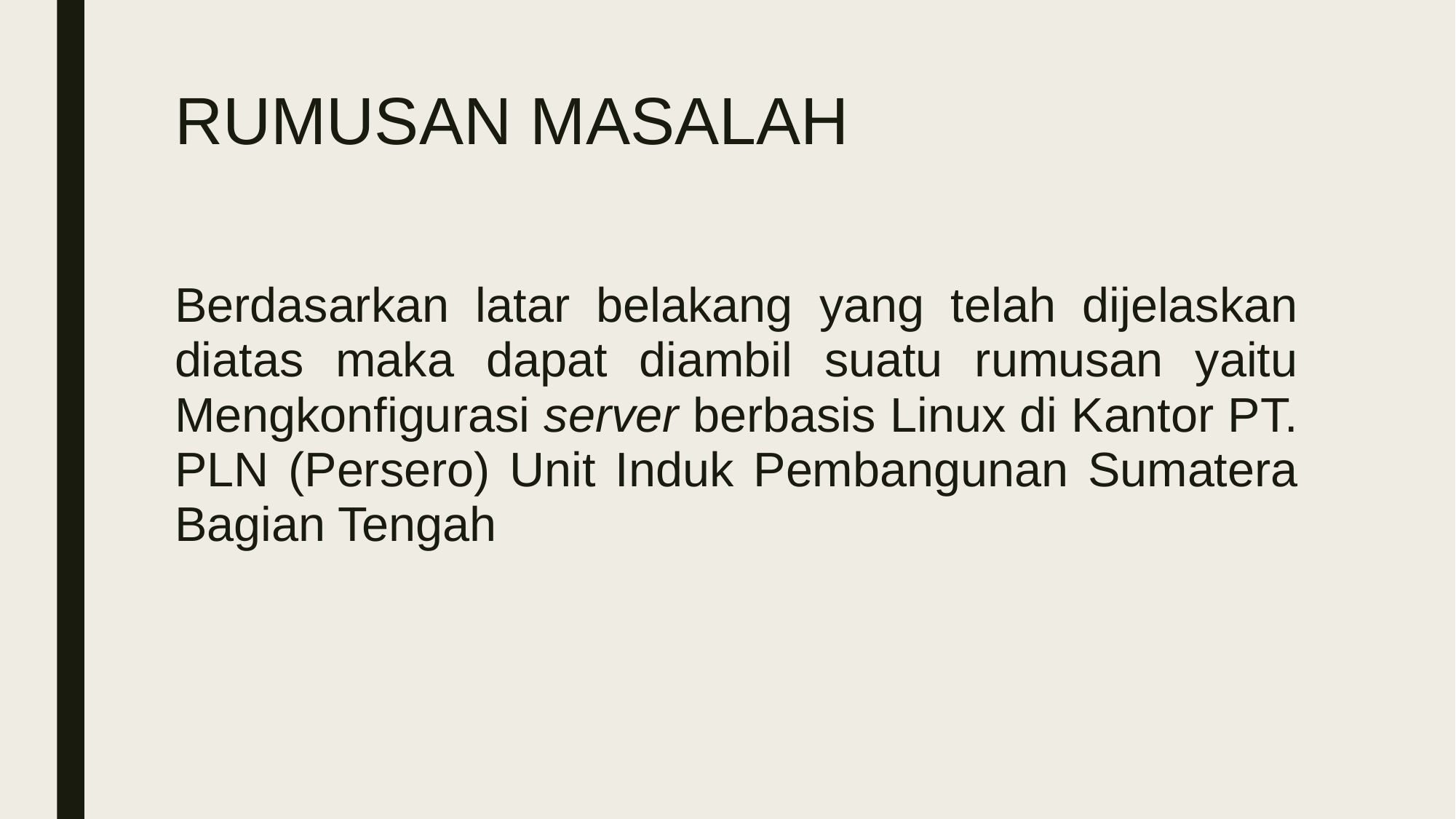

# RUMUSAN MASALAH
Berdasarkan latar belakang yang telah dijelaskan diatas maka dapat diambil suatu rumusan yaitu Mengkonfigurasi server berbasis Linux di Kantor PT. PLN (Persero) Unit Induk Pembangunan Sumatera Bagian Tengah